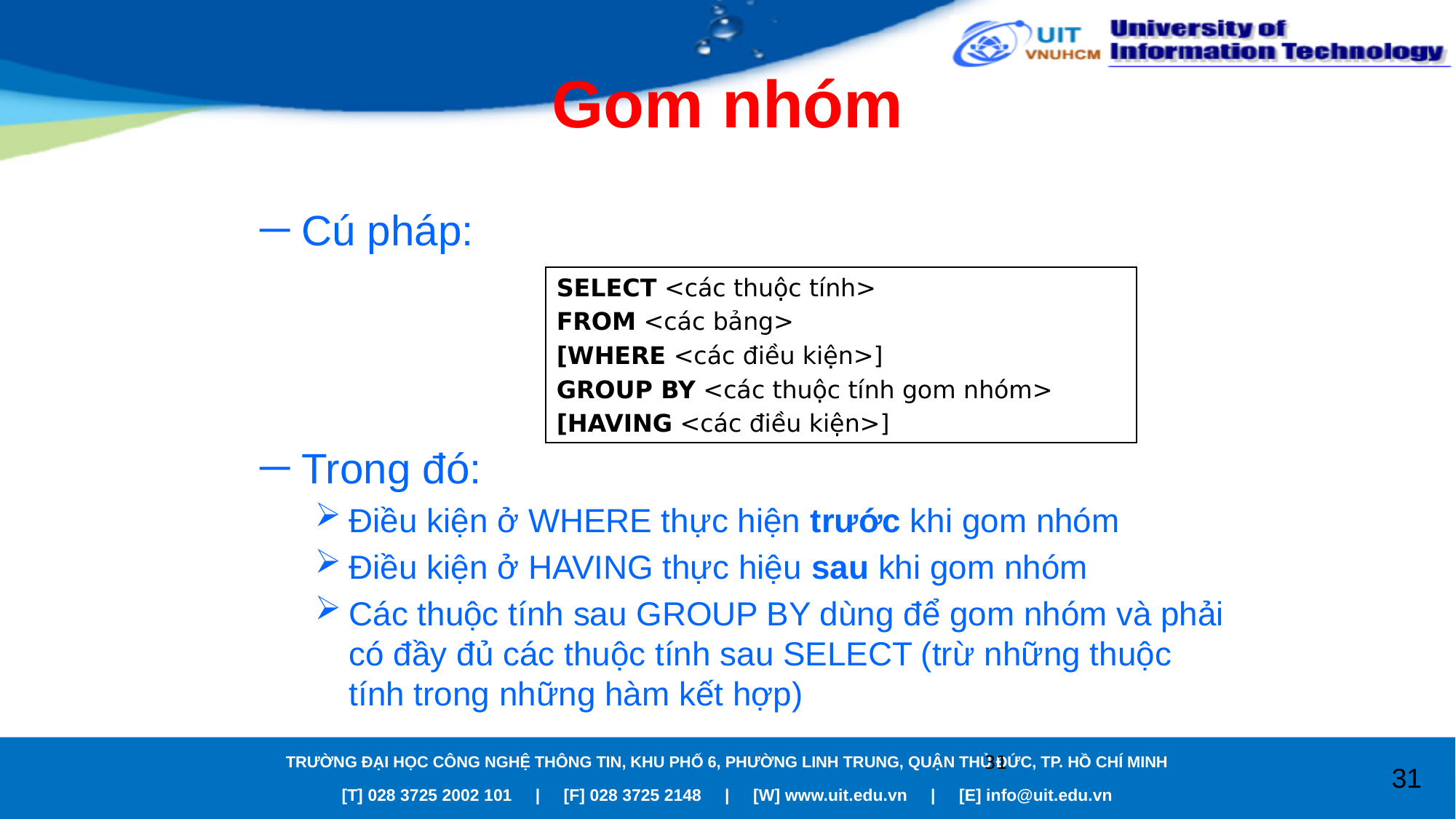

# Gom nhóm
Cú pháp:

Trong đó:
Điều kiện ở WHERE thực hiện trước khi gom nhóm
Điều kiện ở HAVING thực hiệu sau khi gom nhóm
Các thuộc tính sau GROUP BY dùng để gom nhóm và phải có đầy đủ các thuộc tính sau SELECT (trừ những thuộc tính trong những hàm kết hợp)
SELECT <các thuộc tính>
FROM <các bảng>
[WHERE <các điều kiện>]
GROUP BY <các thuộc tính gom nhóm>
[HAVING <các điều kiện>]
31